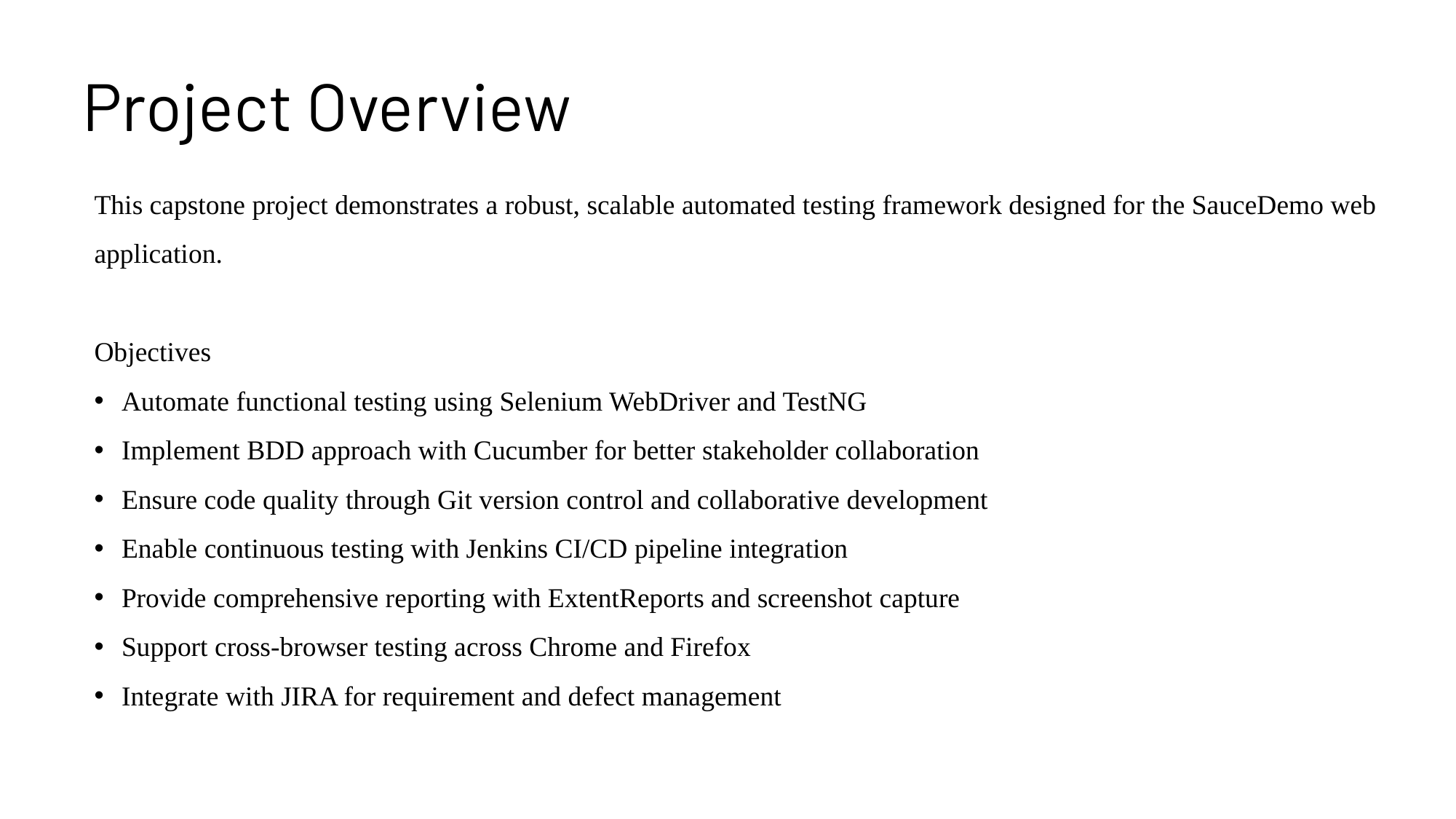

# Project Overview
This capstone project demonstrates a robust, scalable automated testing framework designed for the SauceDemo web application.

Objectives
Automate functional testing using Selenium WebDriver and TestNG
Implement BDD approach with Cucumber for better stakeholder collaboration
Ensure code quality through Git version control and collaborative development
Enable continuous testing with Jenkins CI/CD pipeline integration
Provide comprehensive reporting with ExtentReports and screenshot capture
Support cross-browser testing across Chrome and Firefox
Integrate with JIRA for requirement and defect management